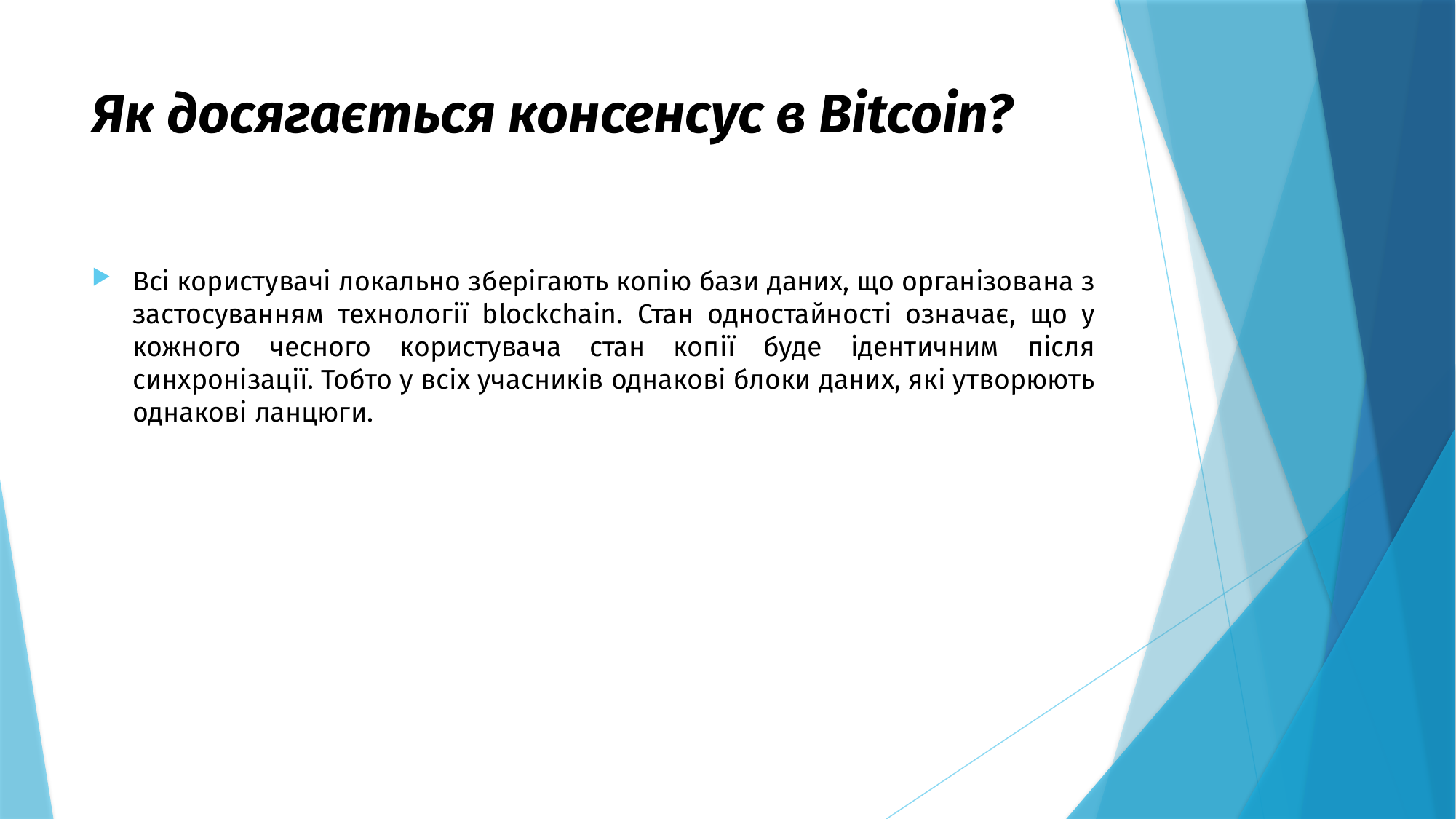

# Як досягається консенсус в Bitcoin?
Всі користувачі локально зберігають копію бази даних, що організована з застосуванням технології blockchain. Стан одностайності означає, що у кожного чесного користувача стан копії буде ідентичним після синхронізації. Тобто у всіх учасників однакові блоки даних, які утворюють однакові ланцюги.